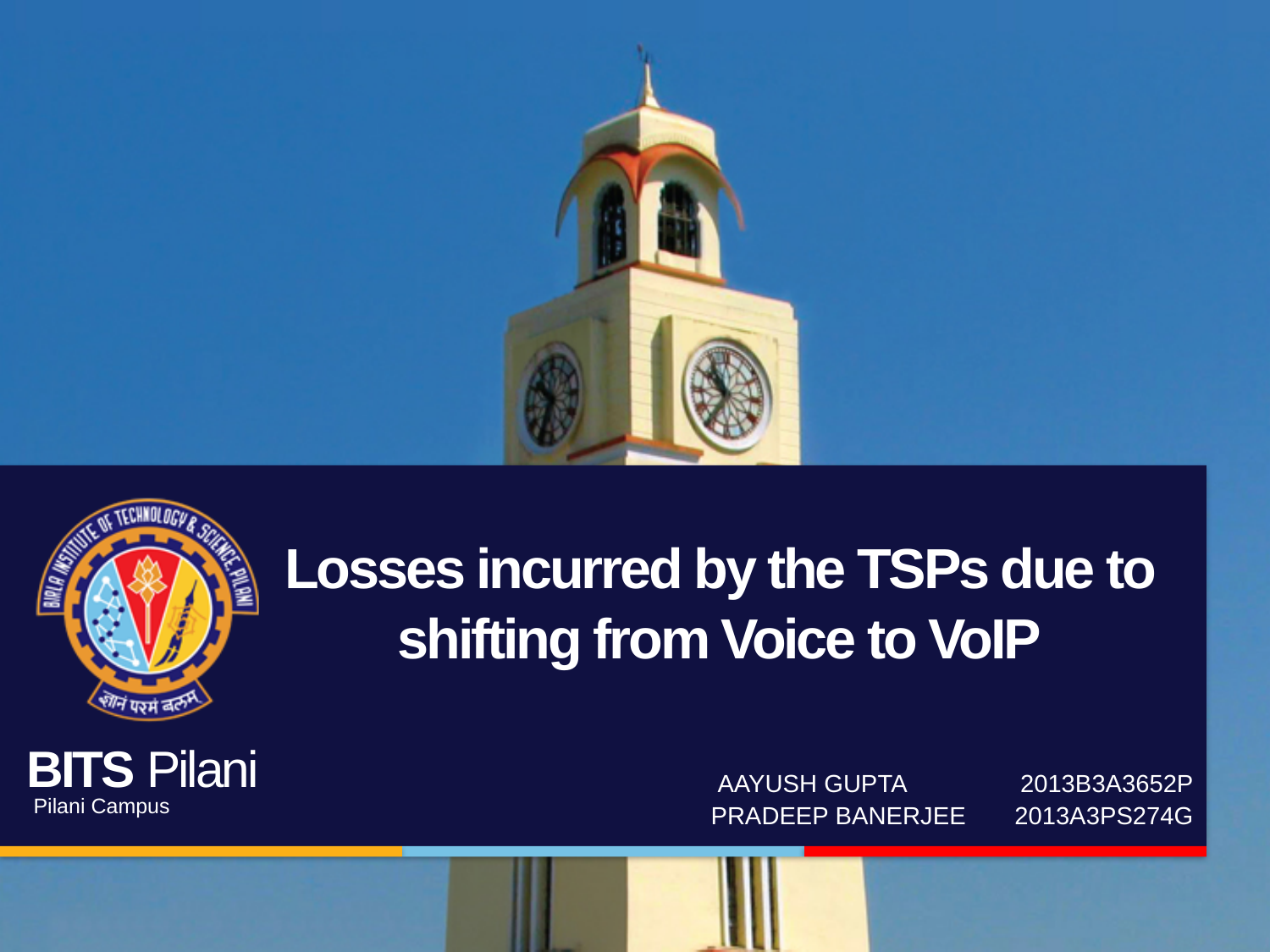

Losses incurred by the TSPs due to shifting from Voice to VoIP
AAYUSH GUPTA    	       2013B3A3652P
PRADEEP BANERJEE       2013A3PS274G